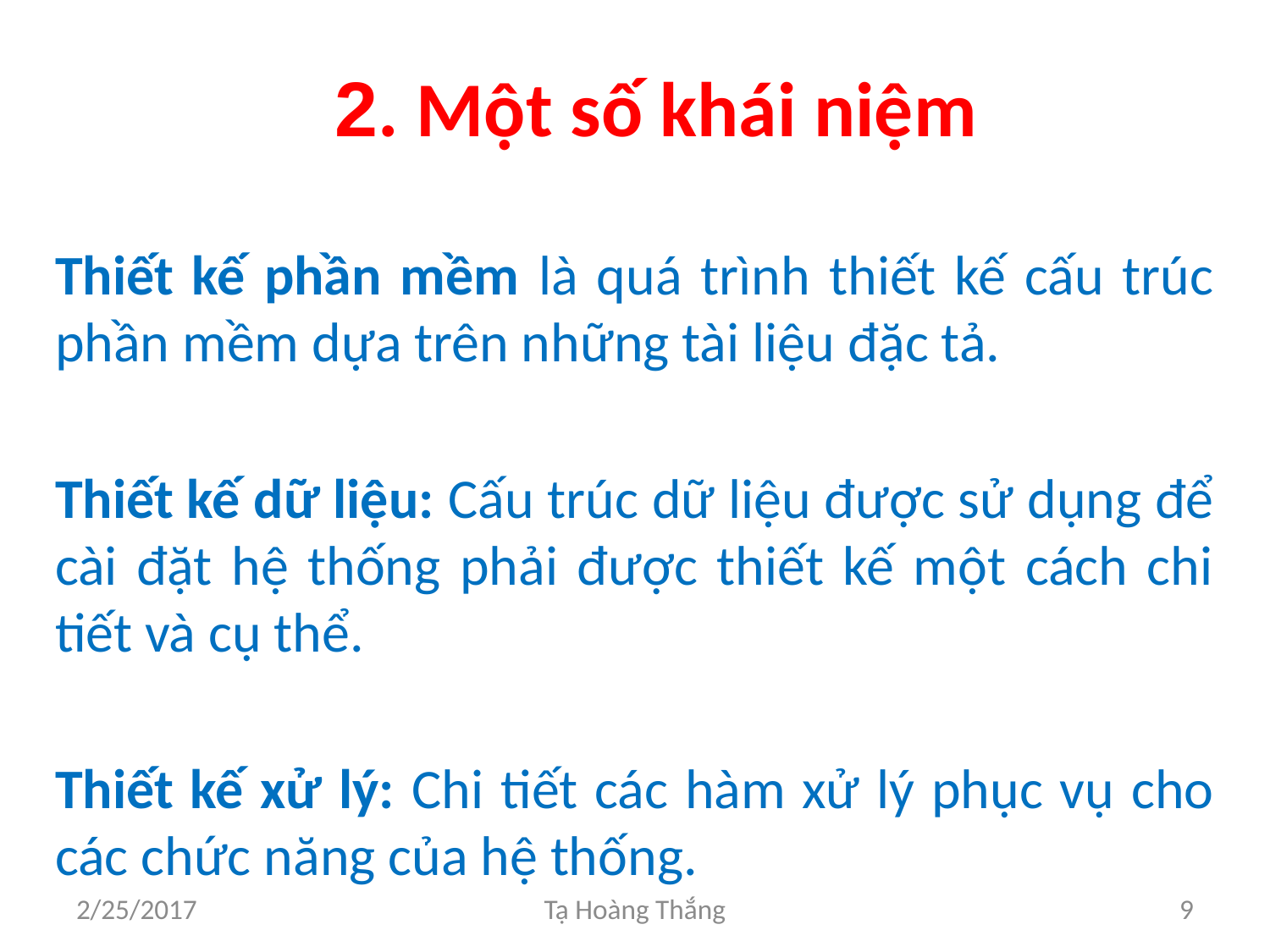

# 2. Một số khái niệm
Thiết kế phần mềm là quá trình thiết kế cấu trúc phần mềm dựa trên những tài liệu đặc tả.

Thiết kế dữ liệu: Cấu trúc dữ liệu được sử dụng để cài đặt hệ thống phải được thiết kế một cách chi tiết và cụ thể.

Thiết kế xử lý: Chi tiết các hàm xử lý phục vụ cho các chức năng của hệ thống.

2/25/2017
Tạ Hoàng Thắng
9